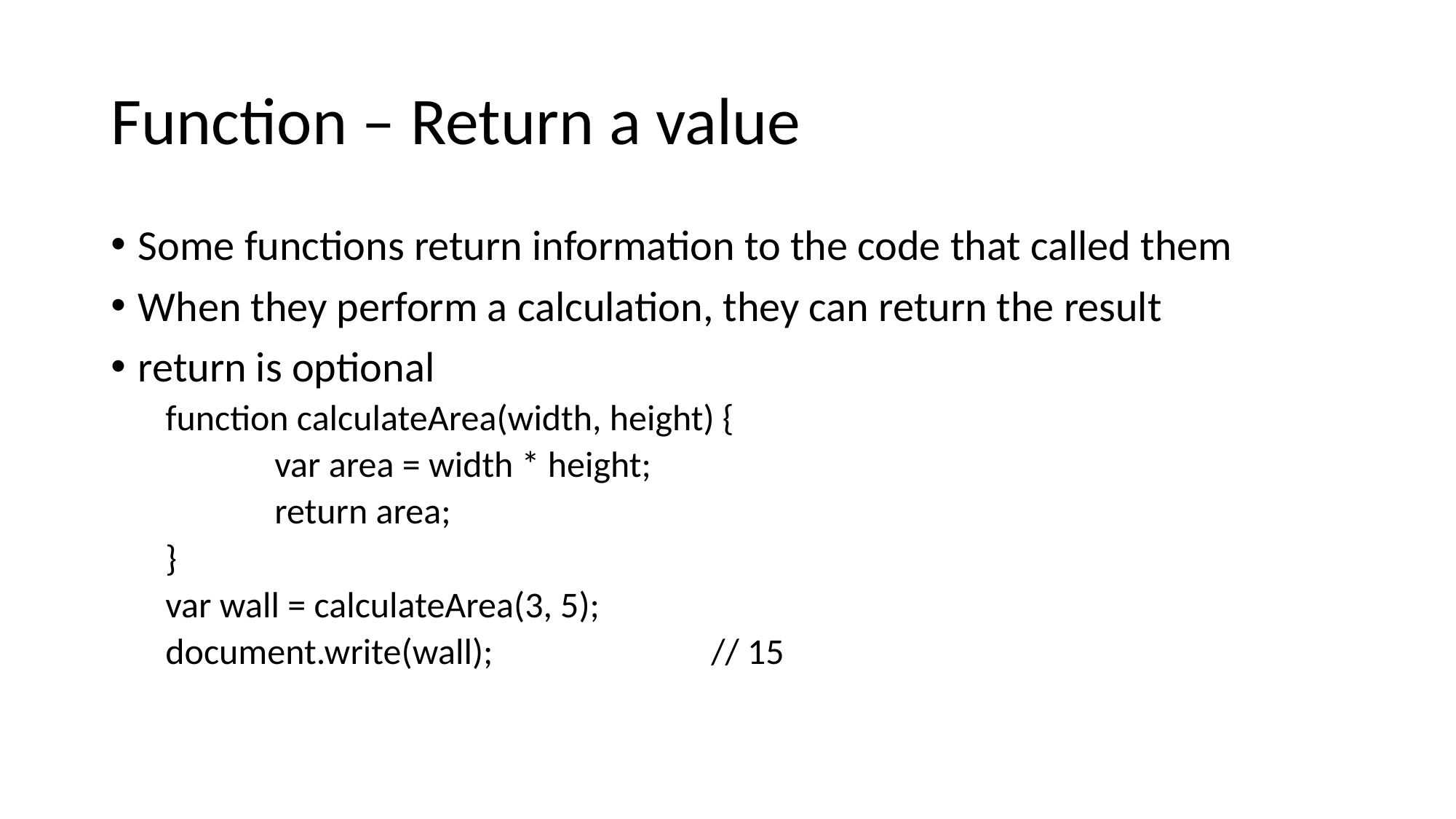

# Function – Return a value
Some functions return information to the code that called them
When they perform a calculation, they can return the result
return is optional
function calculateArea(width, height) {
	var area = width * height;
	return area;
}
var wall = calculateArea(3, 5);
document.write(wall);		// 15